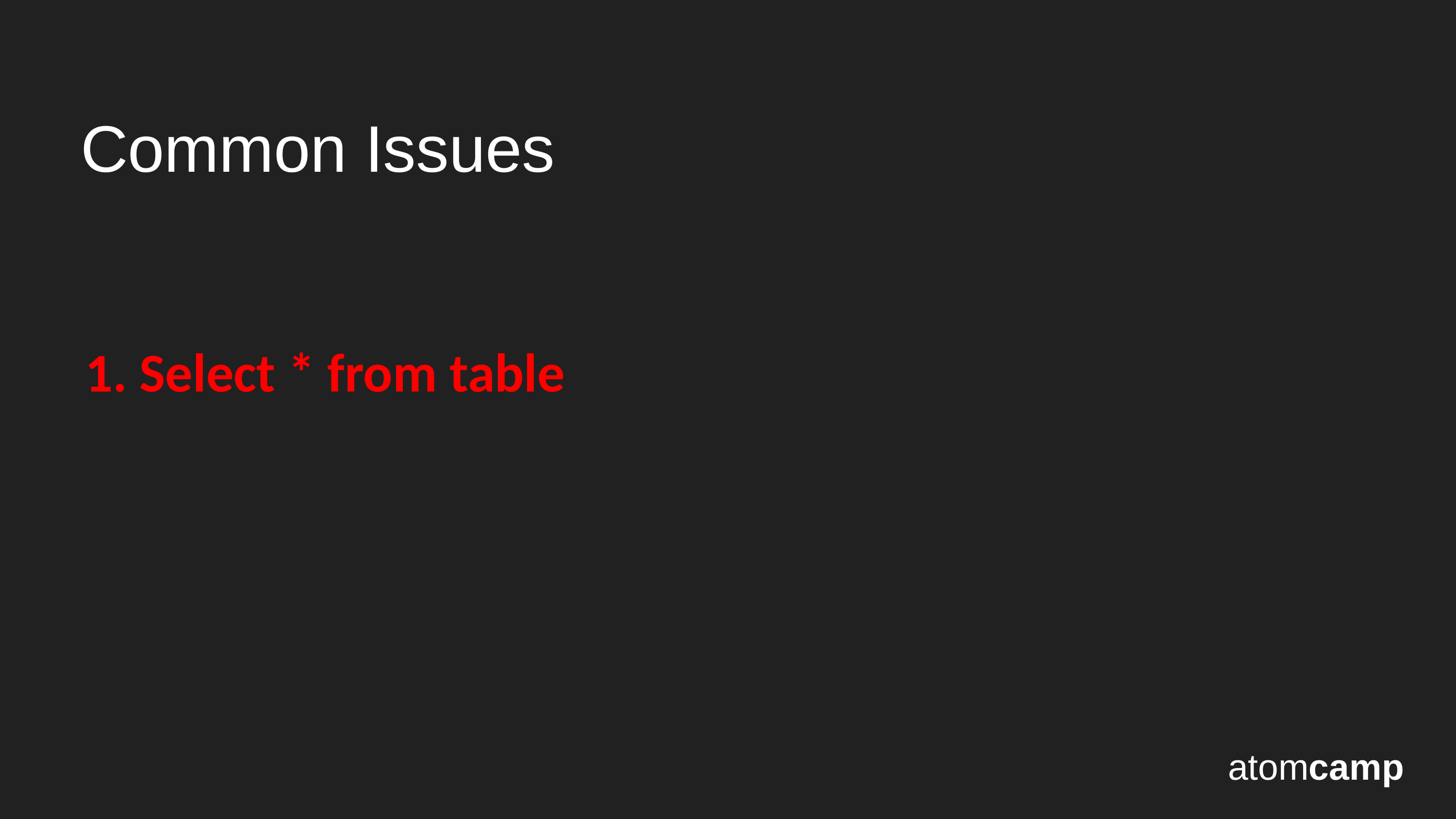

Common Issues
1. Select * from table
atomcamp